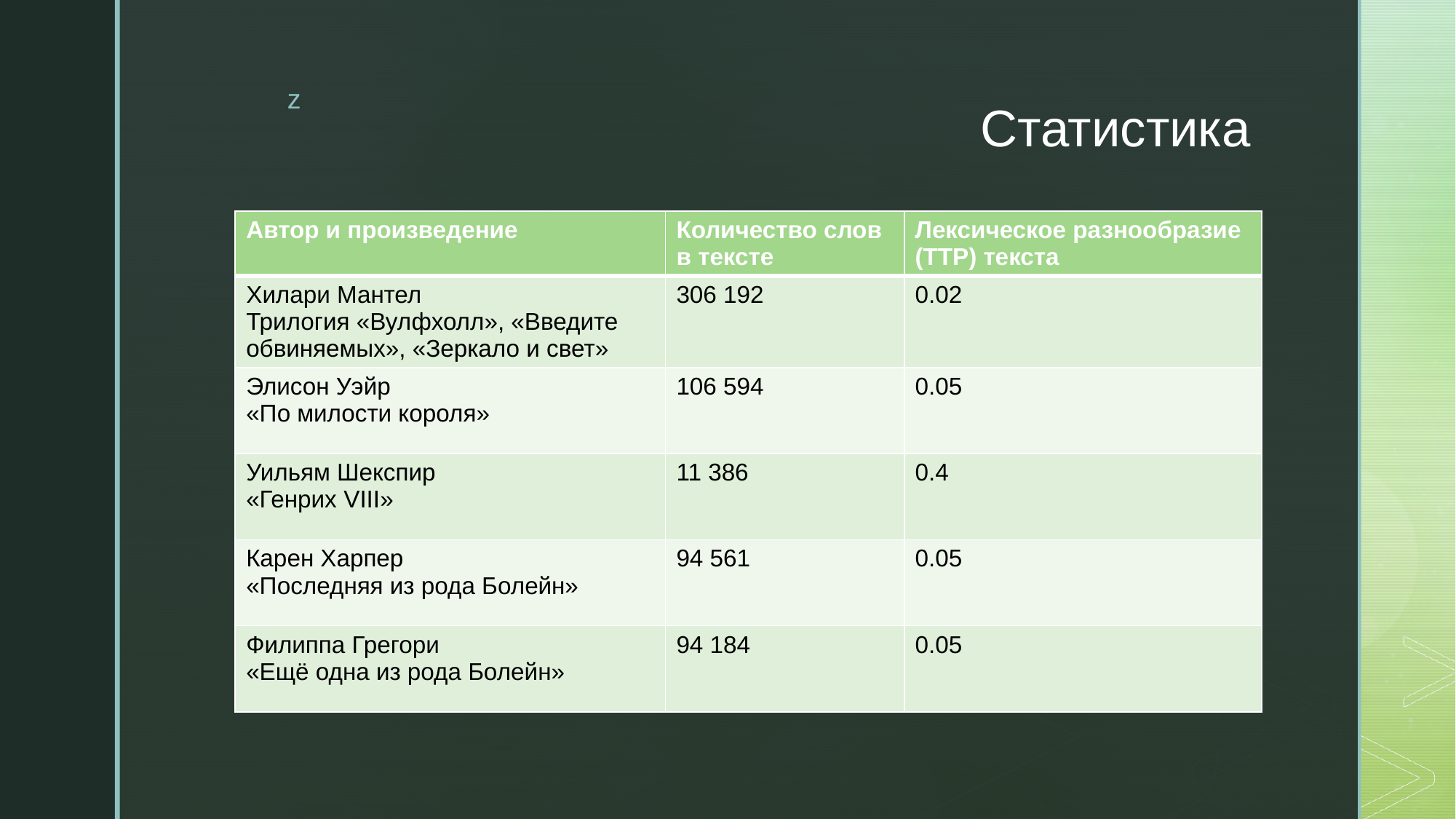

# Статистика
| Автор и произведение | Количество слов в тексте | Лексическое разнообразие (ТТР) текста |
| --- | --- | --- |
| Хилари Мантел Трилогия «Вулфхолл», «Введите обвиняемых», «Зеркало и свет» | 306 192 | 0.02 |
| Элисон Уэйр «По милости короля» | 106 594 | 0.05 |
| Уильям Шекспир «Генрих VIII» | 11 386 | 0.4 |
| Карен Харпер «Последняя из рода Болейн» | 94 561 | 0.05 |
| Филиппа Грегори «Ещё одна из рода Болейн» | 94 184 | 0.05 |